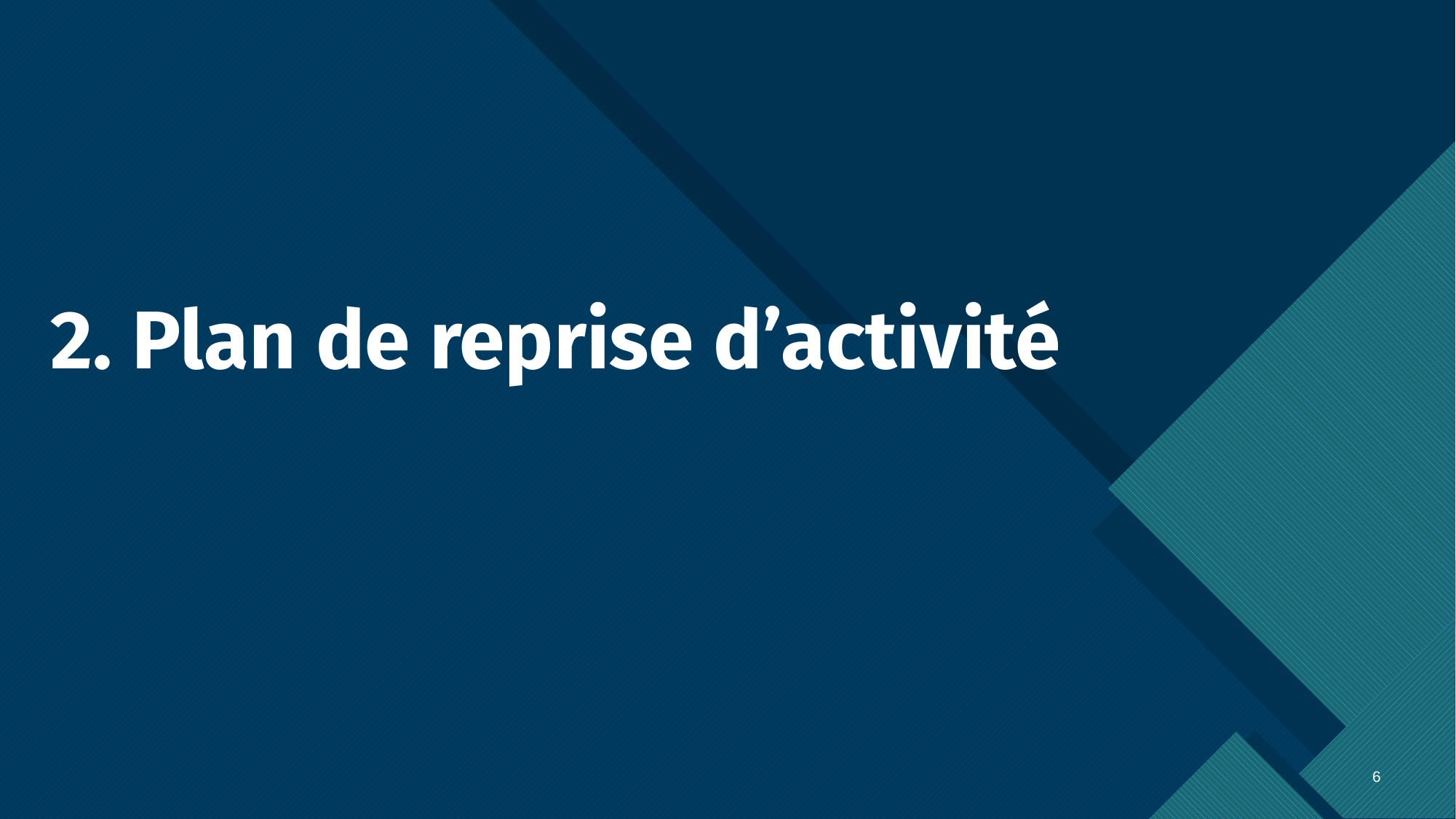

# 2. Plan de reprise d’activité
6